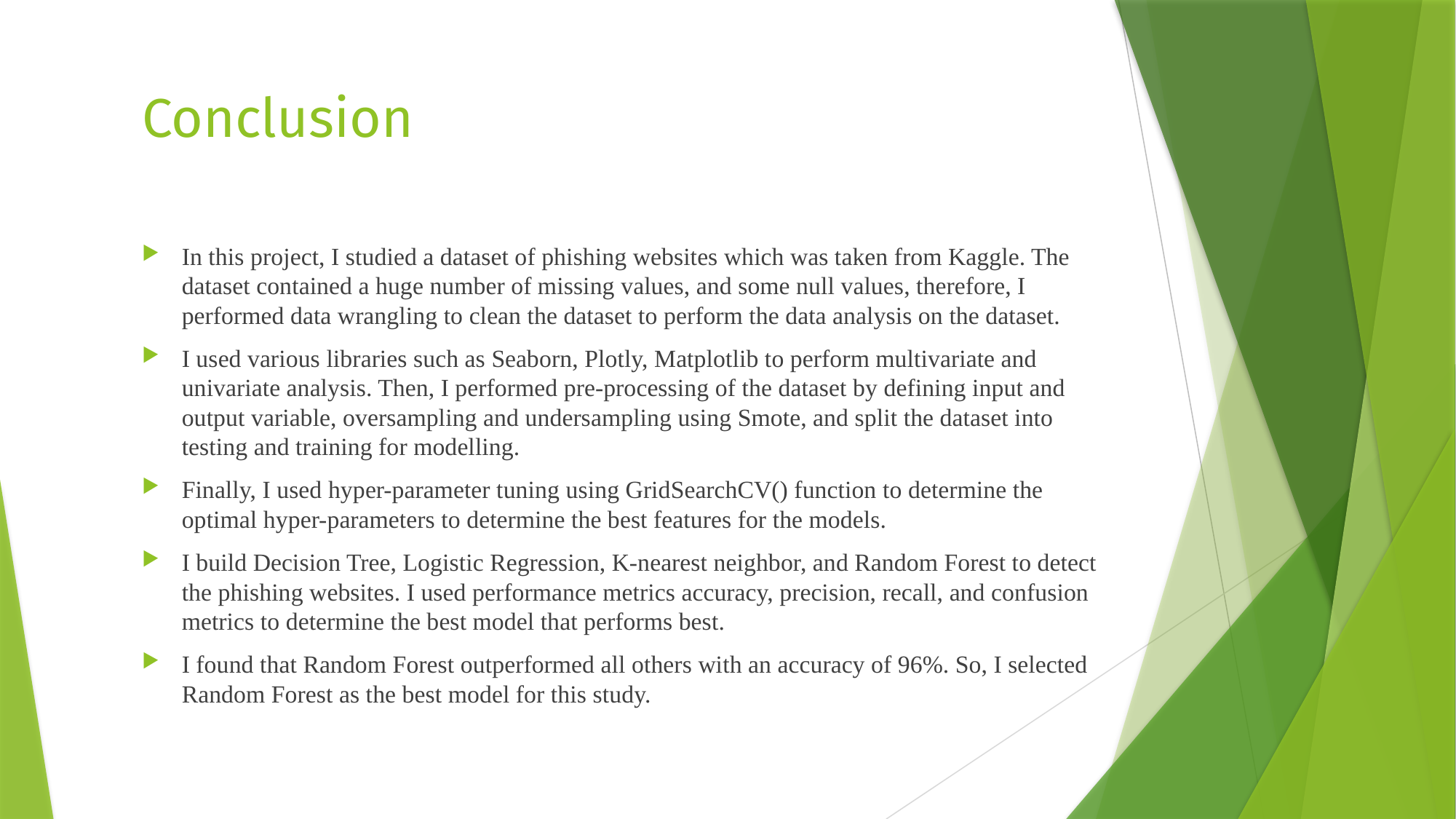

# Conclusion
In this project, I studied a dataset of phishing websites which was taken from Kaggle. The dataset contained a huge number of missing values, and some null values, therefore, I performed data wrangling to clean the dataset to perform the data analysis on the dataset.
I used various libraries such as Seaborn, Plotly, Matplotlib to perform multivariate and univariate analysis. Then, I performed pre-processing of the dataset by defining input and output variable, oversampling and undersampling using Smote, and split the dataset into testing and training for modelling.
Finally, I used hyper-parameter tuning using GridSearchCV() function to determine the optimal hyper-parameters to determine the best features for the models.
I build Decision Tree, Logistic Regression, K-nearest neighbor, and Random Forest to detect the phishing websites. I used performance metrics accuracy, precision, recall, and confusion metrics to determine the best model that performs best.
I found that Random Forest outperformed all others with an accuracy of 96%. So, I selected Random Forest as the best model for this study.